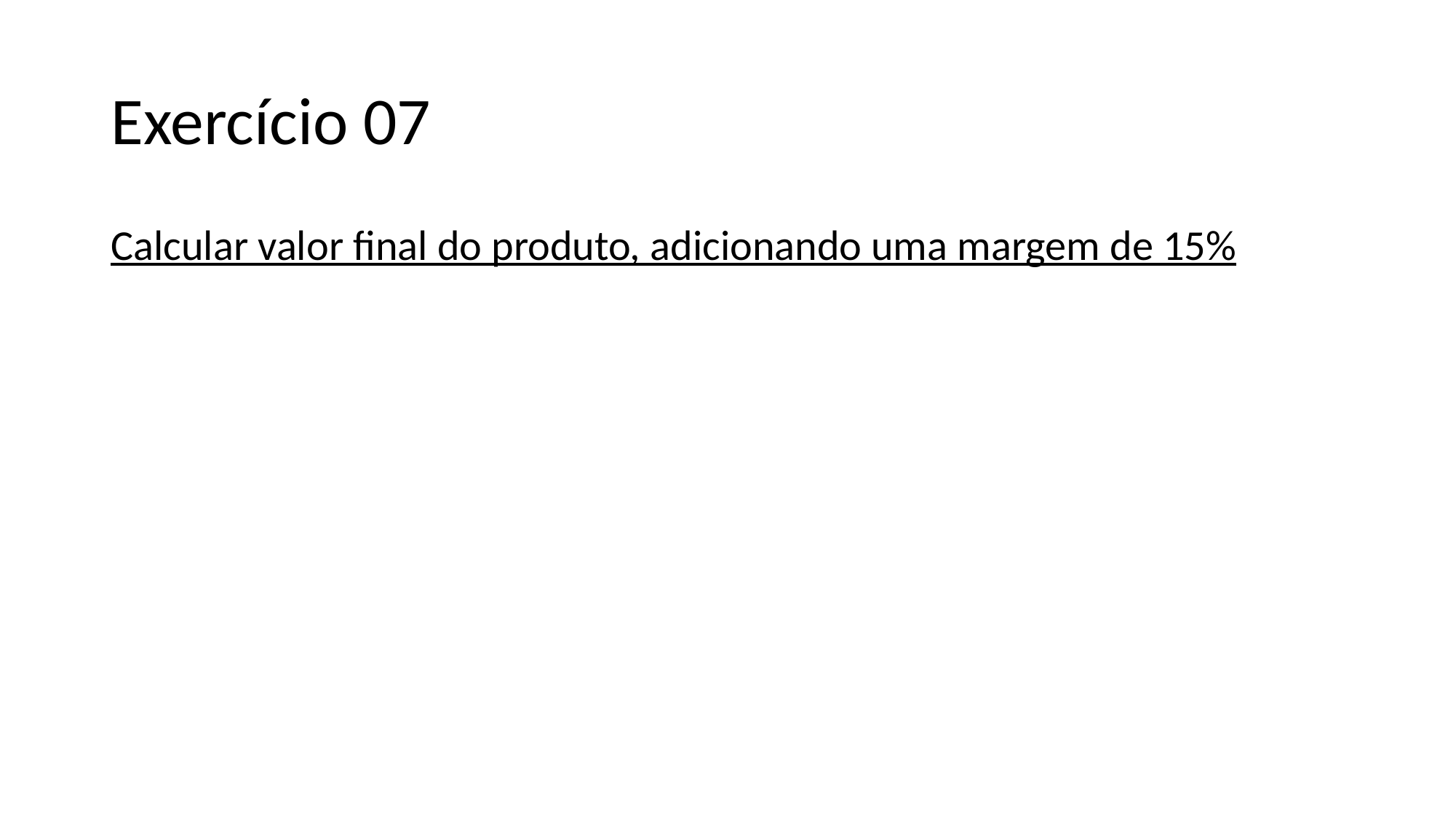

# Exercício 07
Calcular valor final do produto, adicionando uma margem de 15%